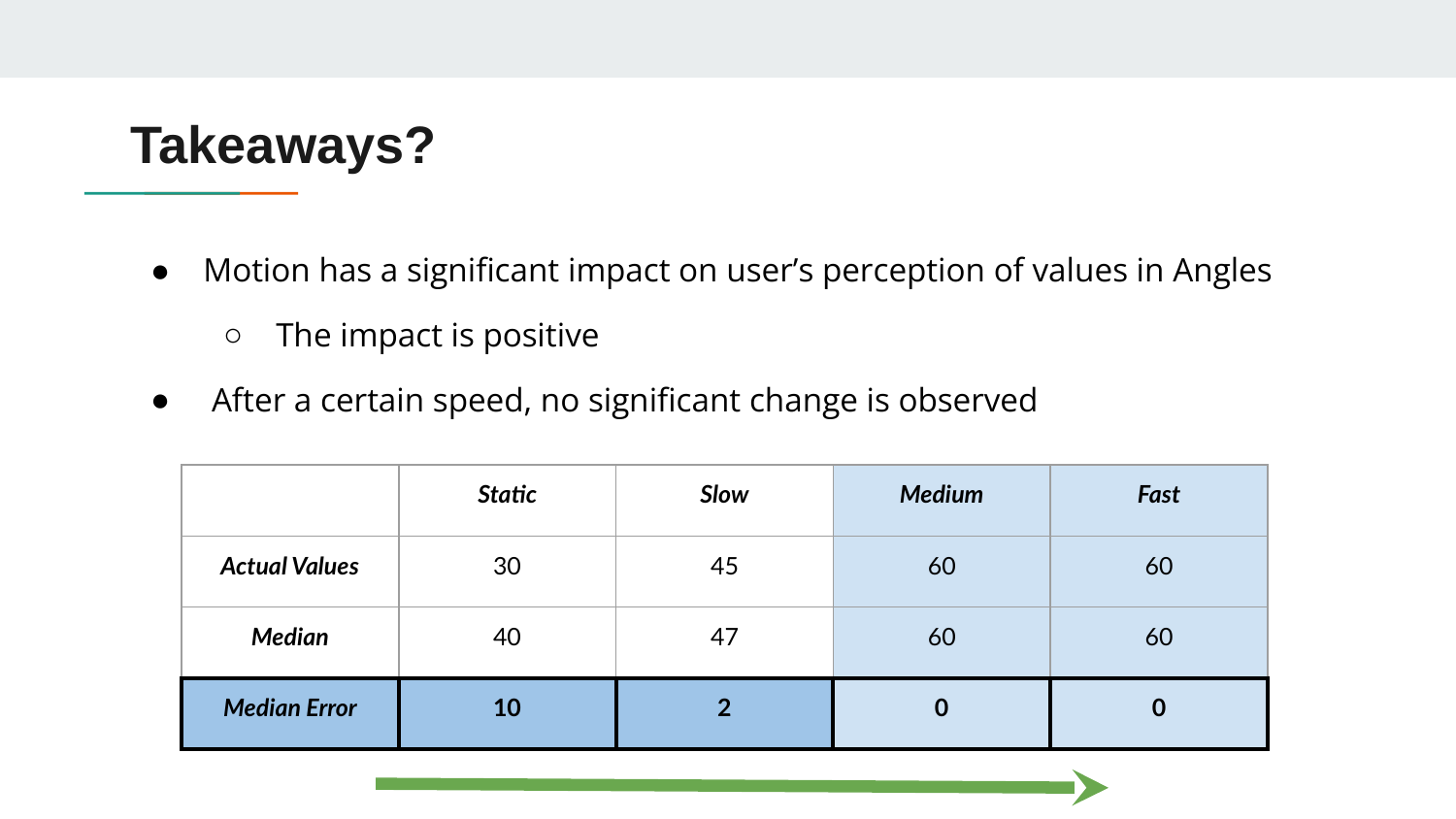

# Takeaways?
Motion has a significant impact on user’s perception of values in Angles
The impact is positive
 After a certain speed, no significant change is observed

|  | Static | Slow | Medium | Fast |
| --- | --- | --- | --- | --- |
| Actual Values | 30 | 45 | 60 | 60 |
| Median | 40 | 47 | 60 | 60 |
| Median Error | 10 | 2 | 0 | 0 |